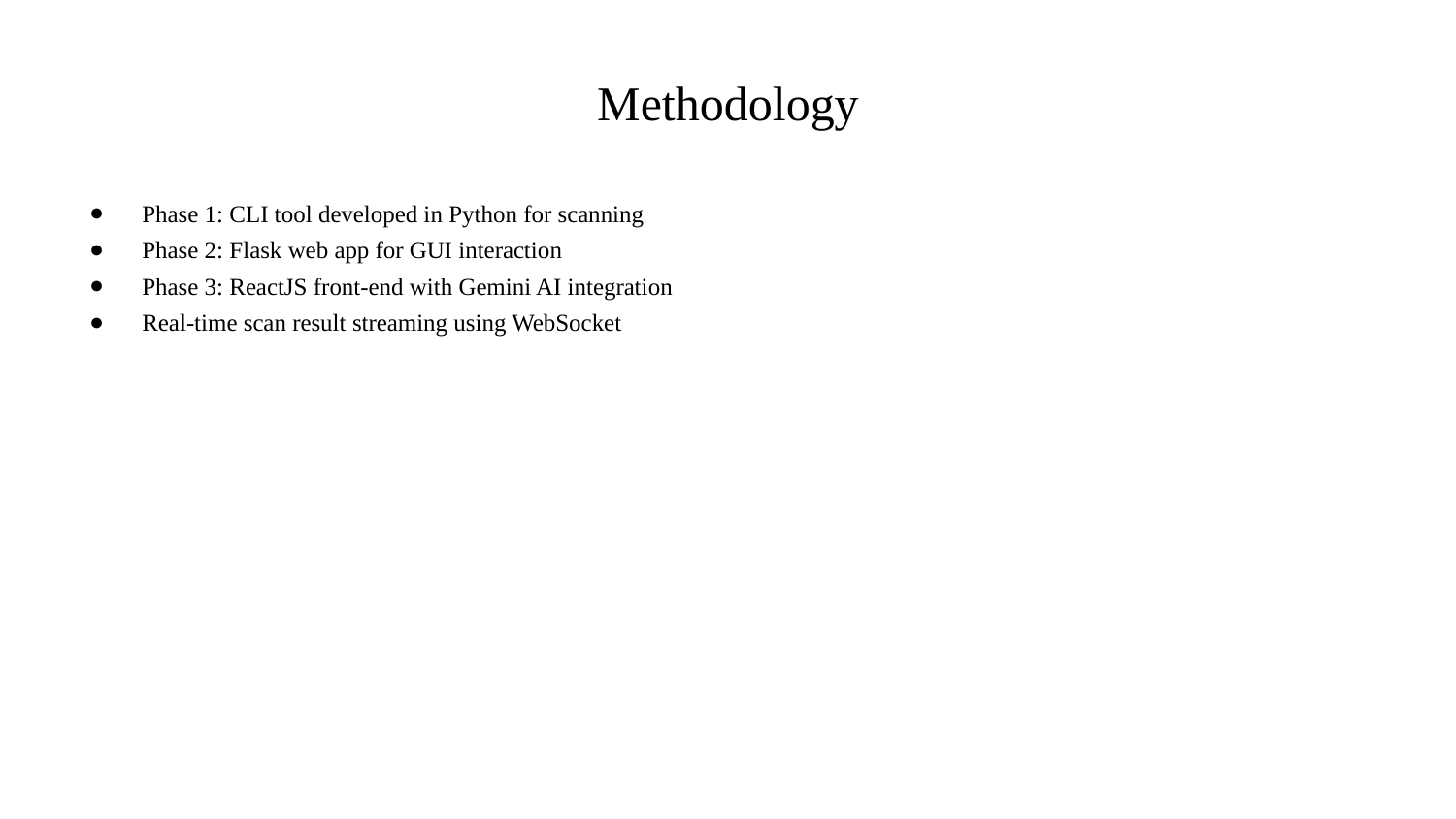

# Methodology
Phase 1: CLI tool developed in Python for scanning
Phase 2: Flask web app for GUI interaction
Phase 3: ReactJS front-end with Gemini AI integration
Real-time scan result streaming using WebSocket